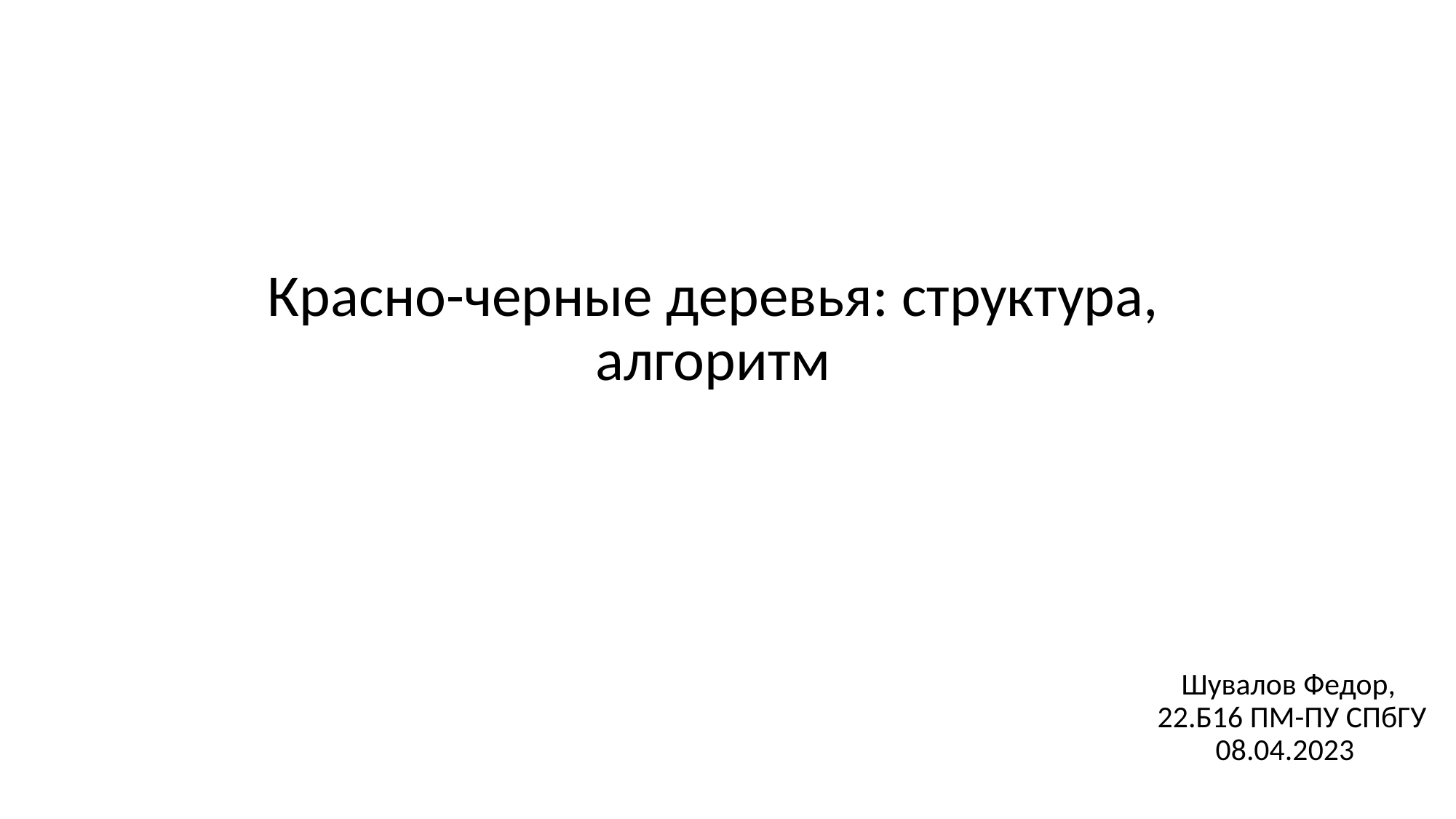

# Красно-черные деревья: структура, алгоритм
Шувалов Федор,
 22.Б16 ПМ-ПУ СПбГУ 08.04.2023